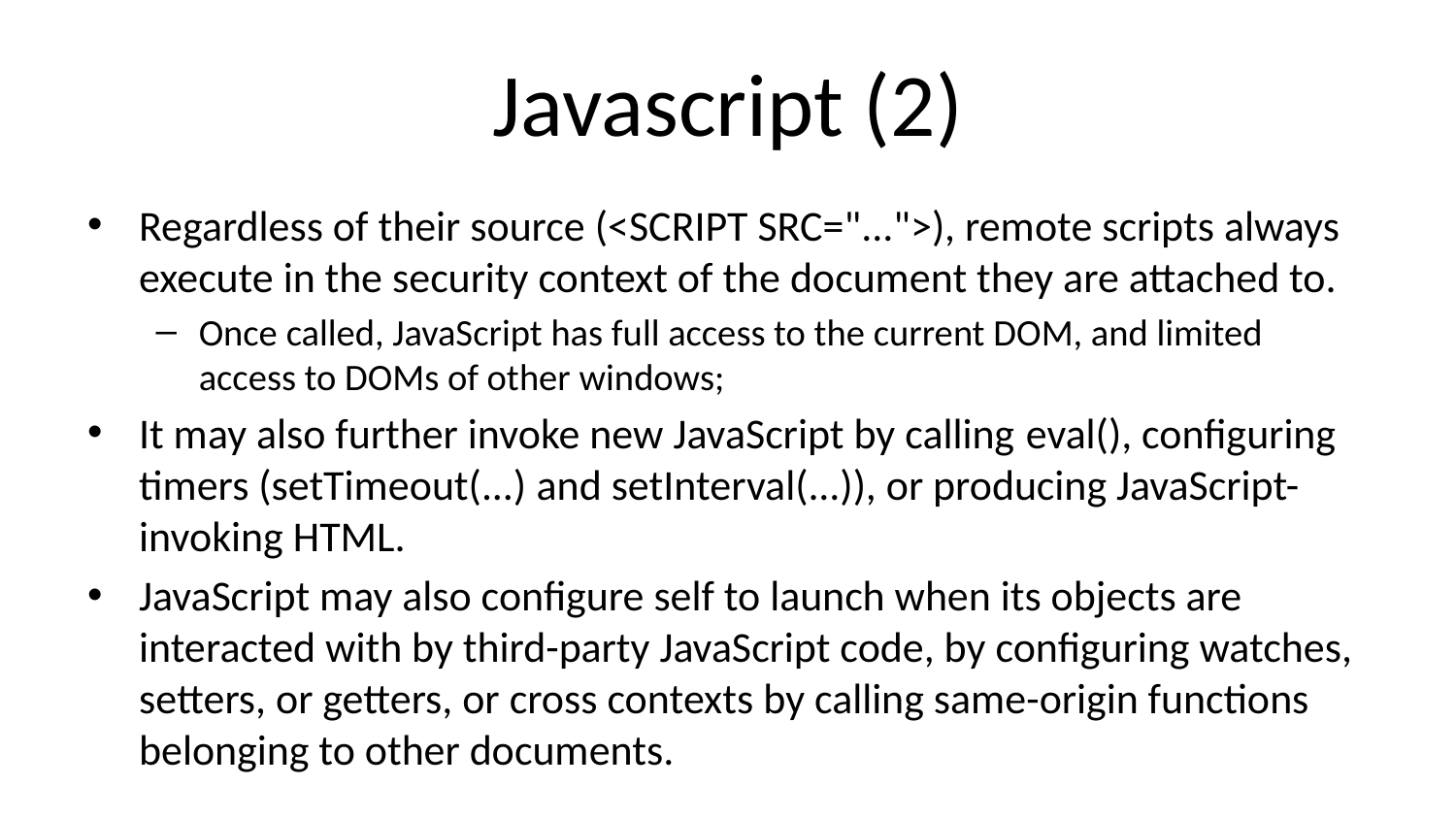

# Javascript (2)
Regardless of their source (<SCRIPT SRC="...">), remote scripts always execute in the security context of the document they are attached to.
Once called, JavaScript has full access to the current DOM, and limited access to DOMs of other windows;
It may also further invoke new JavaScript by calling eval(), configuring timers (setTimeout(...) and setInterval(...)), or producing JavaScript-invoking HTML.
JavaScript may also configure self to launch when its objects are interacted with by third-party JavaScript code, by configuring watches, setters, or getters, or cross contexts by calling same-origin functions belonging to other documents.